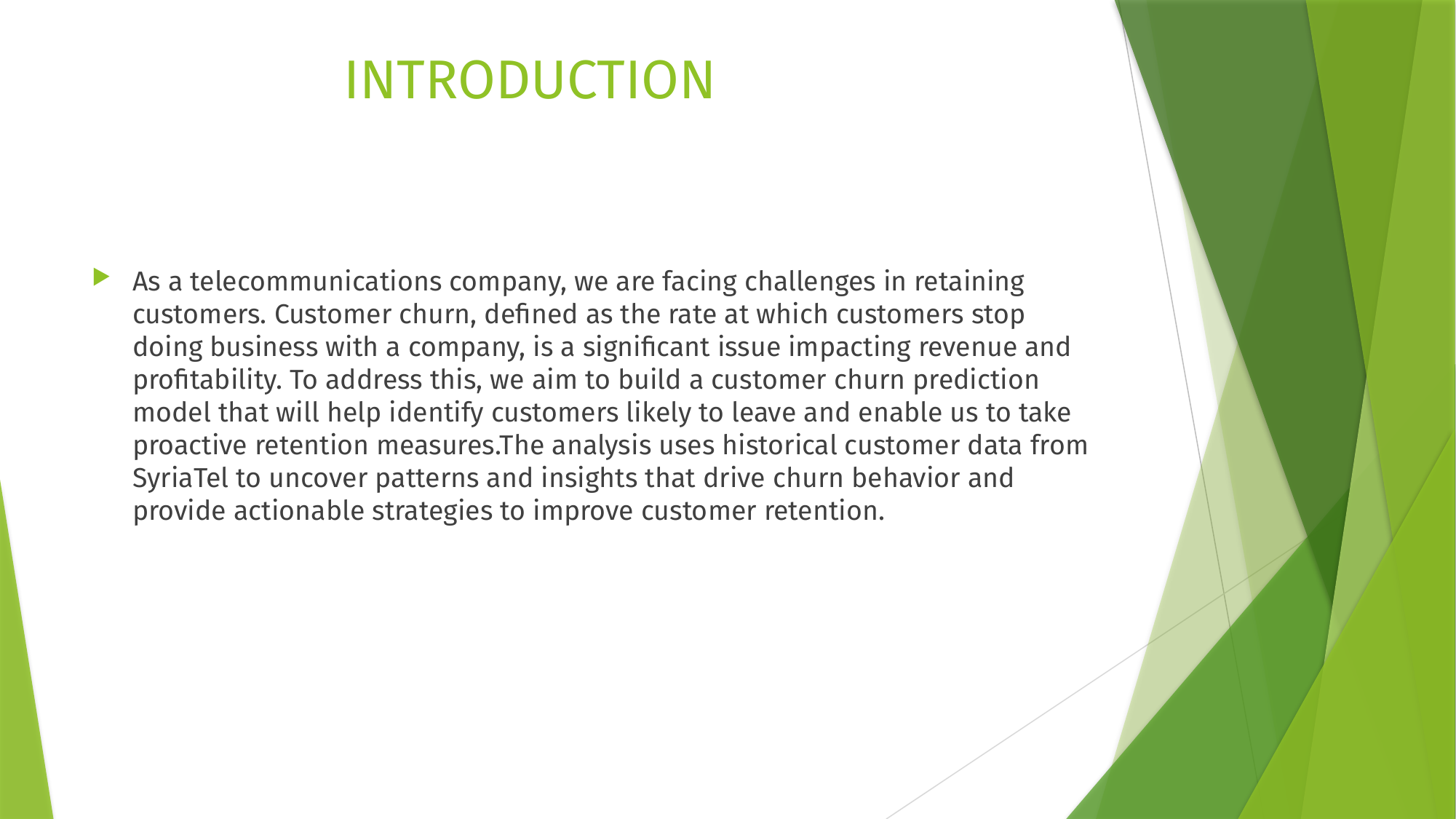

# INTRODUCTION
As a telecommunications company, we are facing challenges in retaining customers. Customer churn, defined as the rate at which customers stop doing business with a company, is a significant issue impacting revenue and profitability. To address this, we aim to build a customer churn prediction model that will help identify customers likely to leave and enable us to take proactive retention measures.The analysis uses historical customer data from SyriaTel to uncover patterns and insights that drive churn behavior and provide actionable strategies to improve customer retention.